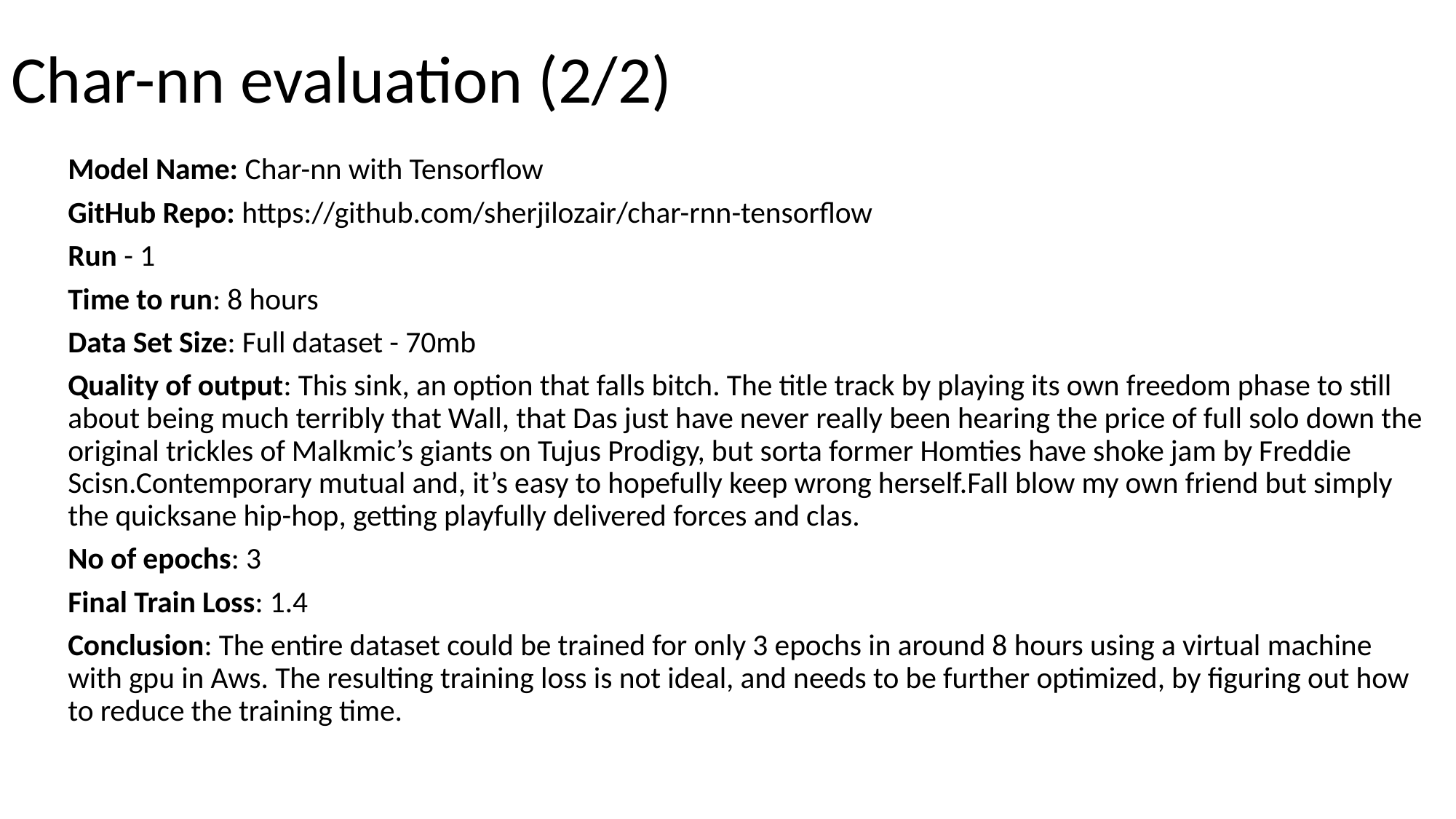

# Char-nn evaluation (2/2)
Model Name: Char-nn with Tensorflow
GitHub Repo: https://github.com/sherjilozair/char-rnn-tensorflow
Run - 1
Time to run: 8 hours
Data Set Size: Full dataset - 70mb
Quality of output: This sink, an option that falls bitch. The title track by playing its own freedom phase to still about being much terribly that Wall, that Das just have never really been hearing the price of full solo down the original trickles of Malkmic’s giants on Tujus Prodigy, but sorta former Homties have shoke jam by Freddie Scisn.Contemporary mutual and, it’s easy to hopefully keep wrong herself.Fall blow my own friend but simply the quicksane hip-hop, getting playfully delivered forces and clas.
No of epochs: 3
Final Train Loss: 1.4
Conclusion: The entire dataset could be trained for only 3 epochs in around 8 hours using a virtual machine with gpu in Aws. The resulting training loss is not ideal, and needs to be further optimized, by figuring out how to reduce the training time.